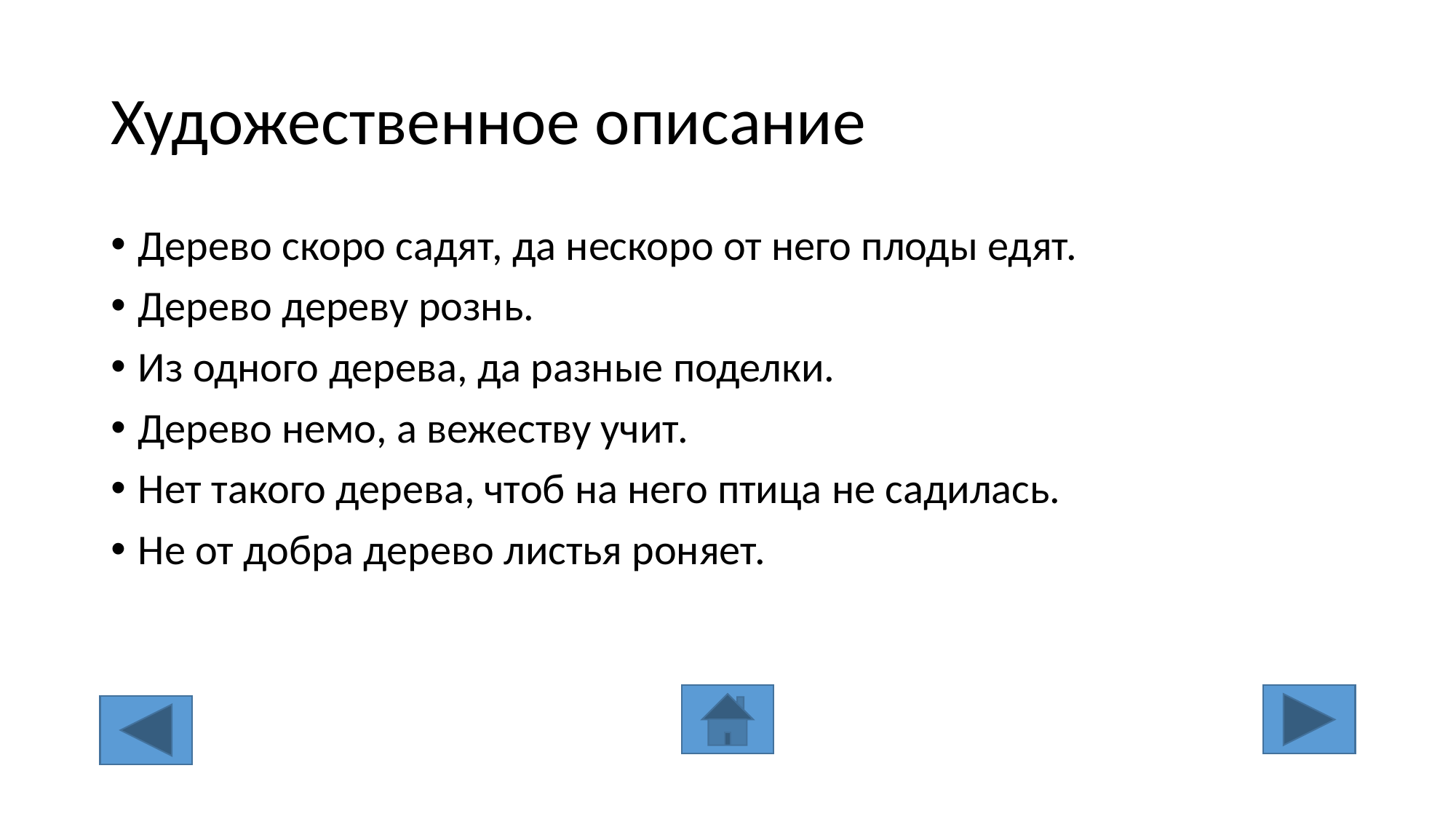

# Художественное описание
Дерево скоро садят, да нескоро от него плоды едят.
Дерево дереву рознь.
Из одного дерева, да разные поделки.
Дерево немо, а вежеству учит.
Нет такого дерева, чтоб на него птица не садилась.
Не от добра дерево листья роняет.